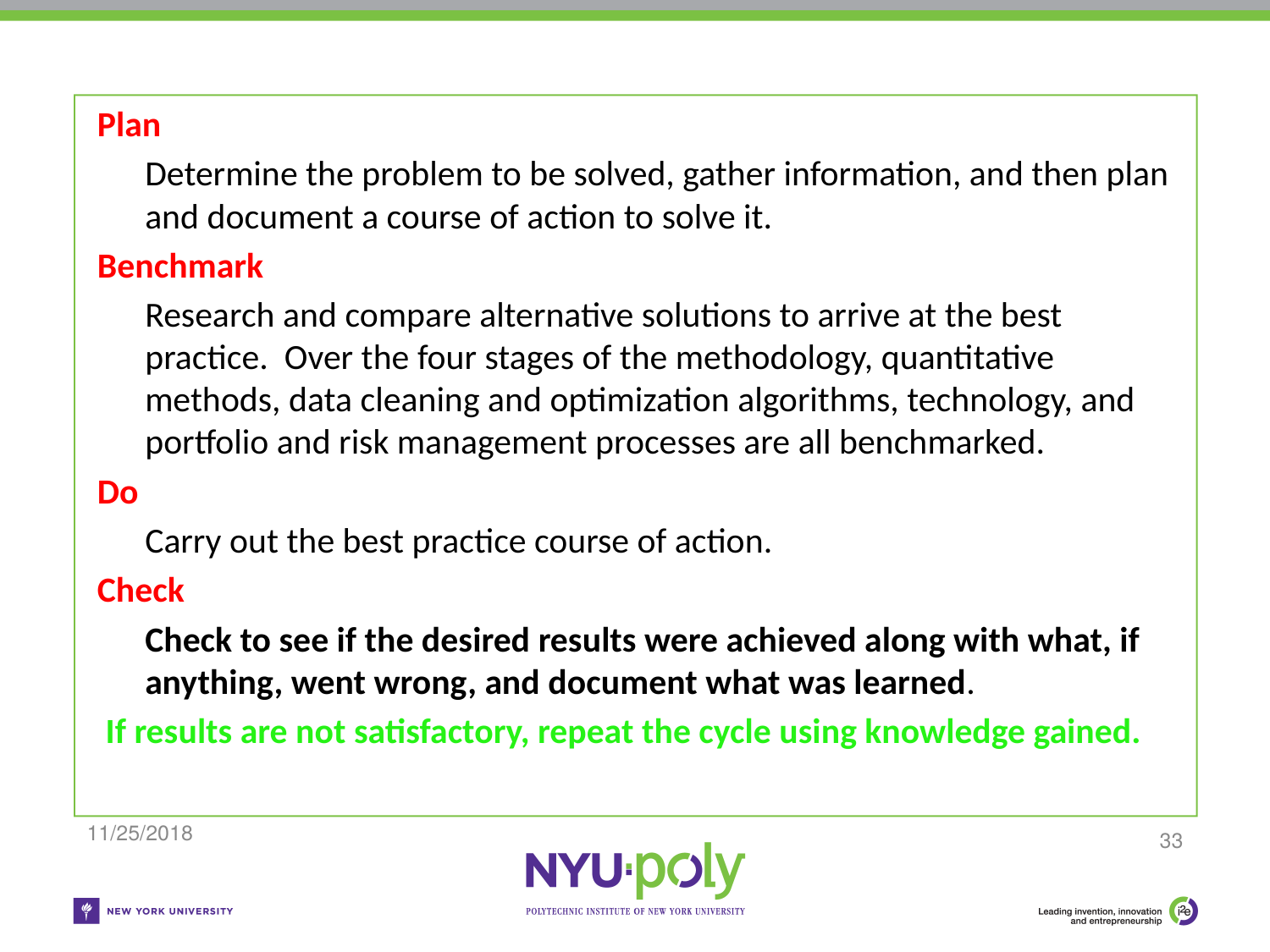

Plan
	Determine the problem to be solved, gather information, and then plan and document a course of action to solve it.
Benchmark
	Research and compare alternative solutions to arrive at the best practice.  Over the four stages of the methodology, quantitative methods, data cleaning and optimization algorithms, technology, and portfolio and risk management processes are all benchmarked.
Do
	Carry out the best practice course of action.
Check
	Check to see if the desired results were achieved along with what, if anything, went wrong, and document what was learned.
 If results are not satisfactory, repeat the cycle using knowledge gained.

11/25/2018
33